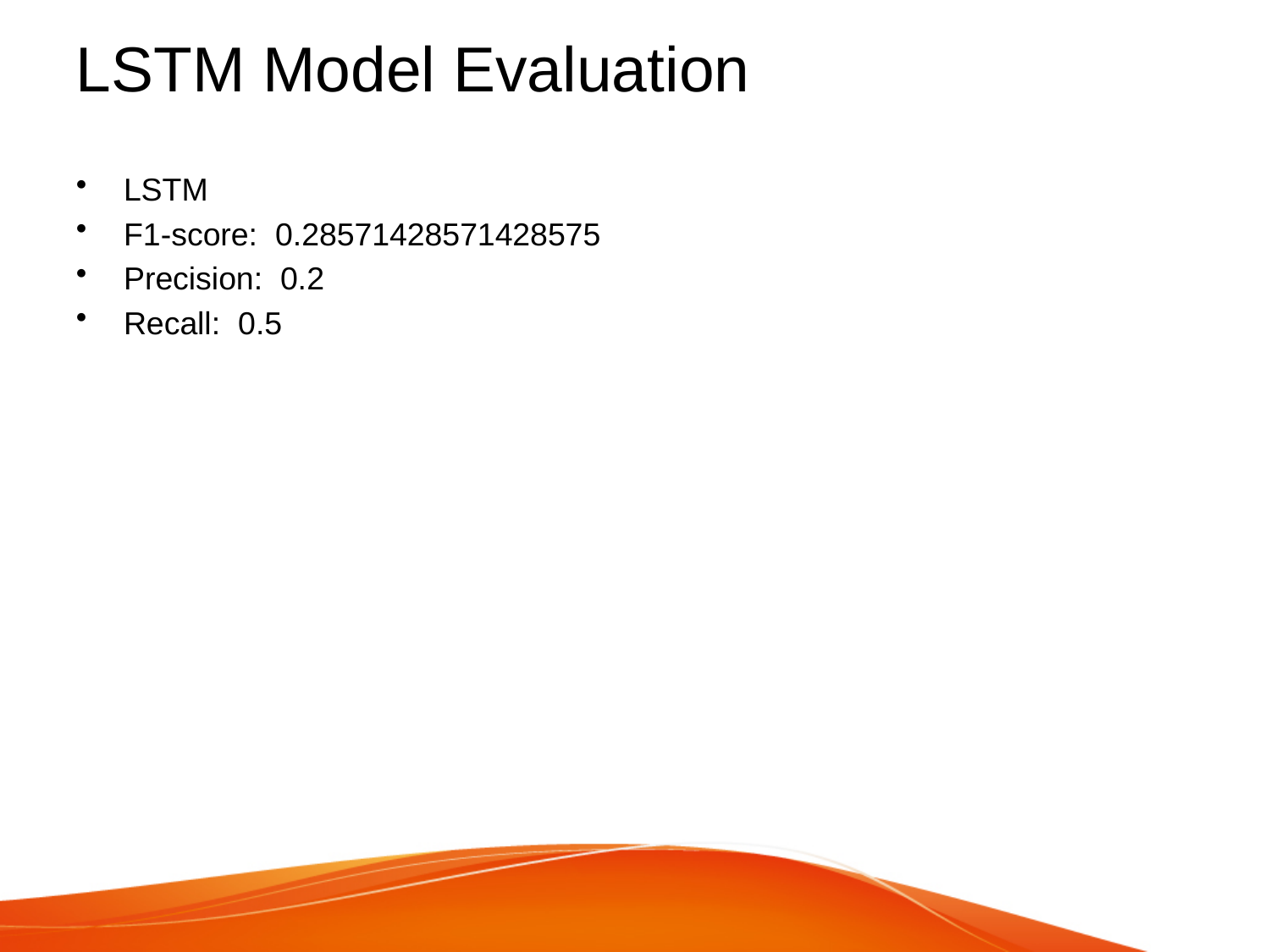

# LSTM Model Evaluation
LSTM
F1-score:  0.28571428571428575
Precision:  0.2
Recall:  0.5